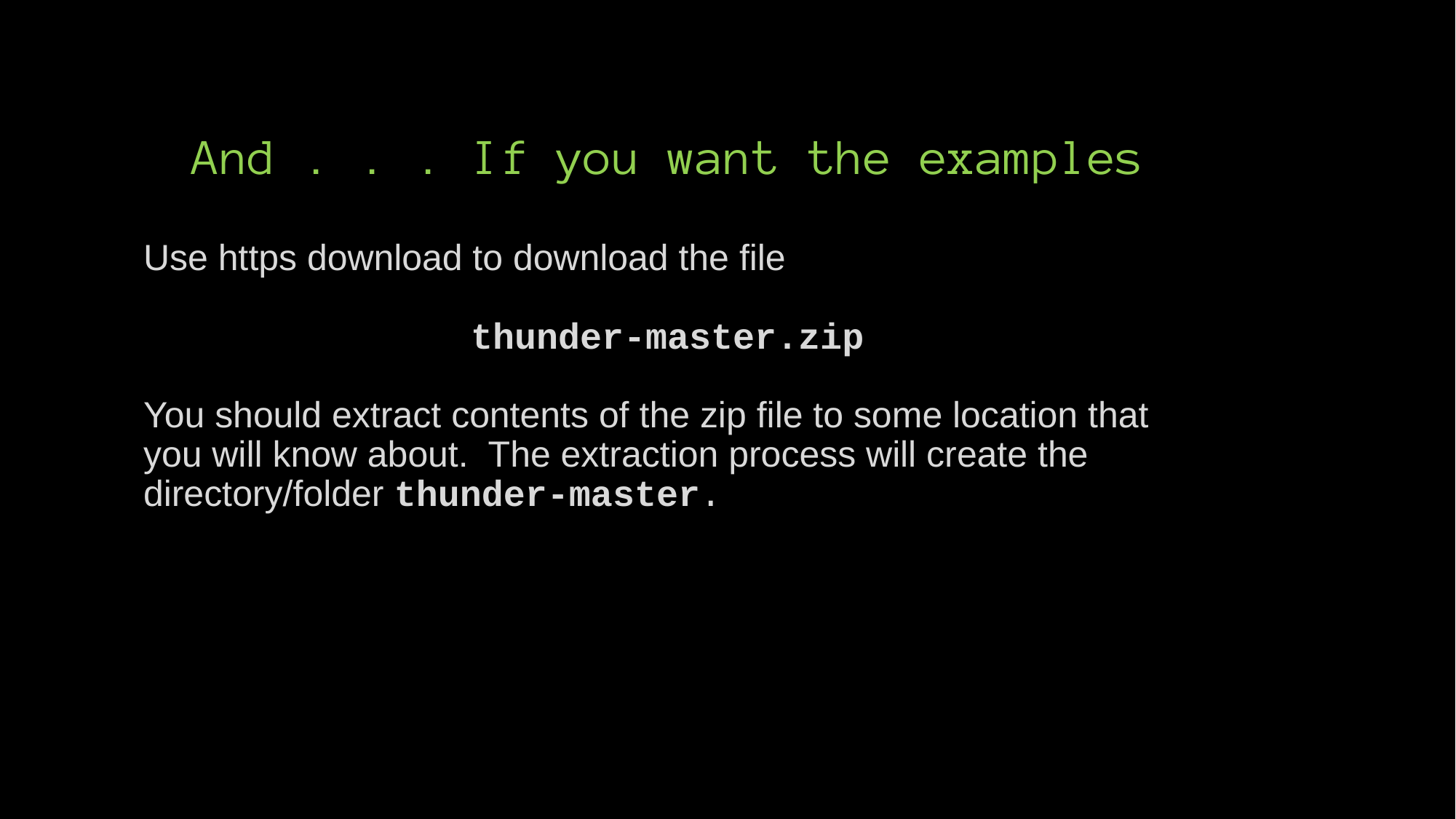

# And . . . If you want the examples
Use https download to download the file
			thunder-master.zip
You should extract contents of the zip file to some location that you will know about.  The extraction process will create the directory/folder thunder-master.